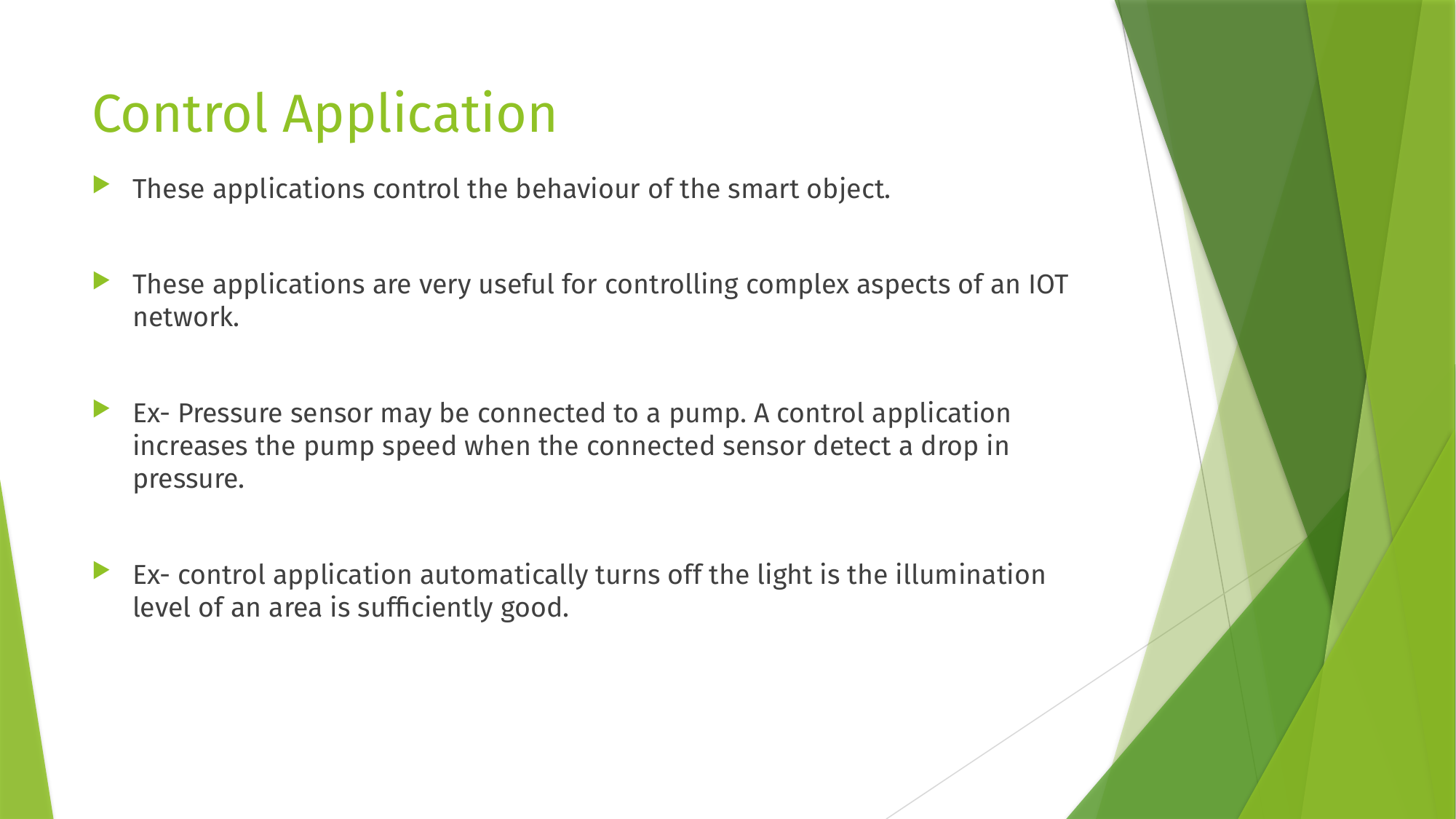

# Control Application
These applications control the behaviour of the smart object.

These applications are very useful for controlling complex aspects of an IOT network.

Ex- Pressure sensor may be connected to a pump. A control application increases the pump speed when the connected sensor detect a drop in pressure.

Ex- control application automatically turns off the light is the illumination level of an area is sufficiently good.